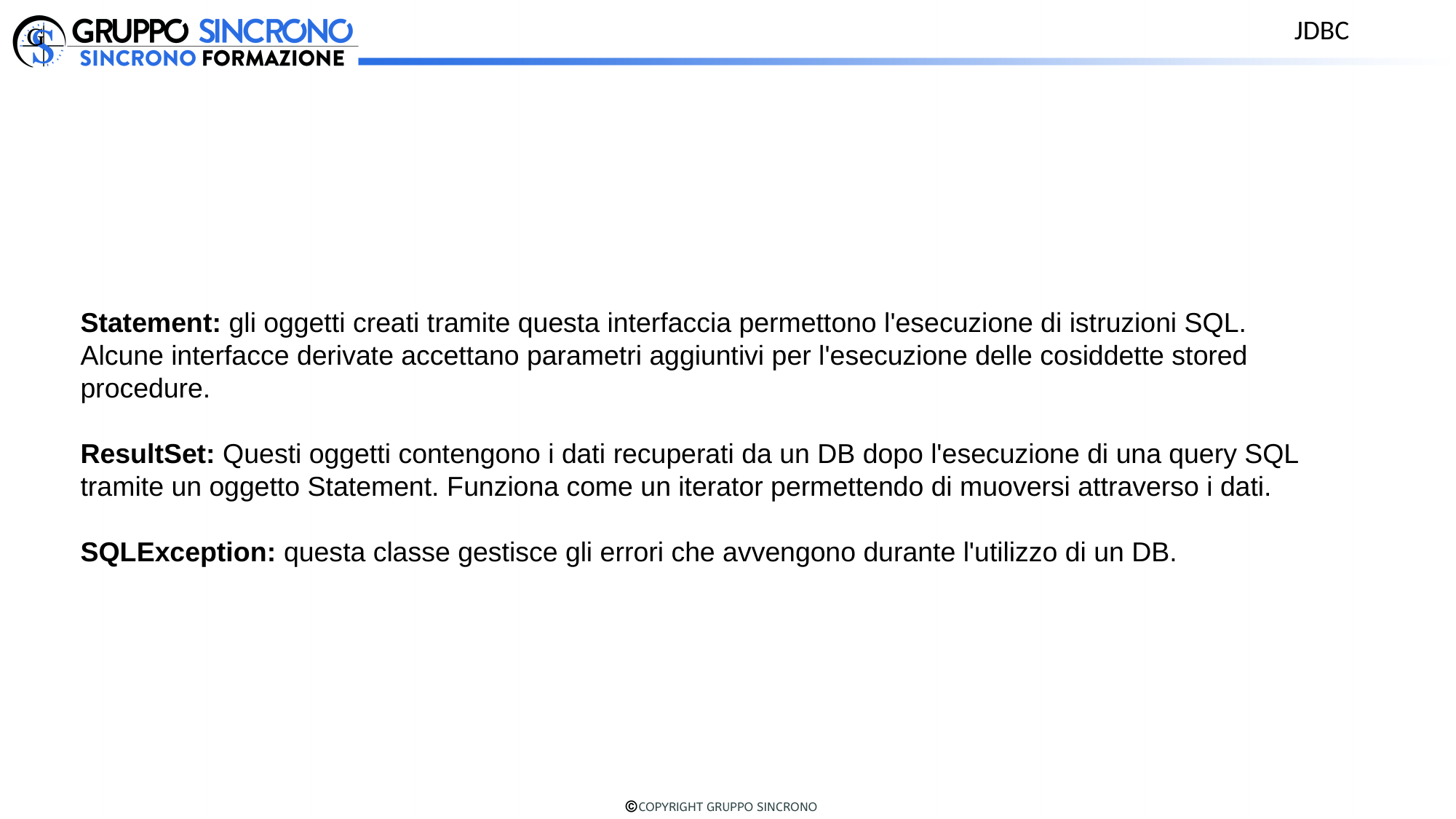

JDBC
Statement: gli oggetti creati tramite questa interfaccia permettono l'esecuzione di istruzioni SQL.
Alcune interfacce derivate accettano parametri aggiuntivi per l'esecuzione delle cosiddette stored procedure.

ResultSet: Questi oggetti contengono i dati recuperati da un DB dopo l'esecuzione di una query SQL tramite un oggetto Statement. Funziona come un iterator permettendo di muoversi attraverso i dati.

SQLException: questa classe gestisce gli errori che avvengono durante l'utilizzo di un DB.